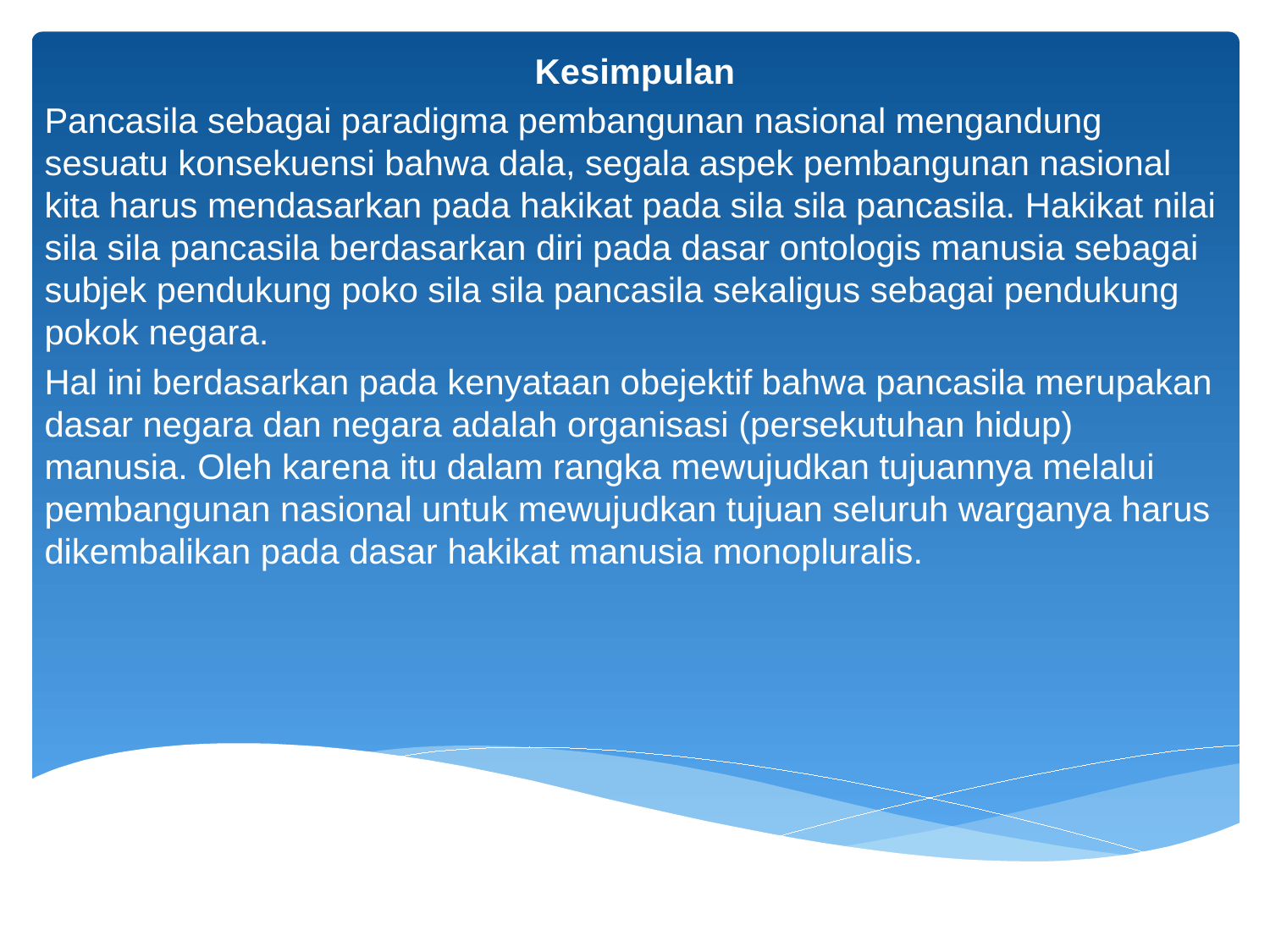

Kesimpulan
Pancasila sebagai paradigma pembangunan nasional mengandung sesuatu konsekuensi bahwa dala, segala aspek pembangunan nasional kita harus mendasarkan pada hakikat pada sila sila pancasila. Hakikat nilai sila sila pancasila berdasarkan diri pada dasar ontologis manusia sebagai subjek pendukung poko sila sila pancasila sekaligus sebagai pendukung pokok negara.
Hal ini berdasarkan pada kenyataan obejektif bahwa pancasila merupakan dasar negara dan negara adalah organisasi (persekutuhan hidup) manusia. Oleh karena itu dalam rangka mewujudkan tujuannya melalui pembangunan nasional untuk mewujudkan tujuan seluruh warganya harus dikembalikan pada dasar hakikat manusia monopluralis.